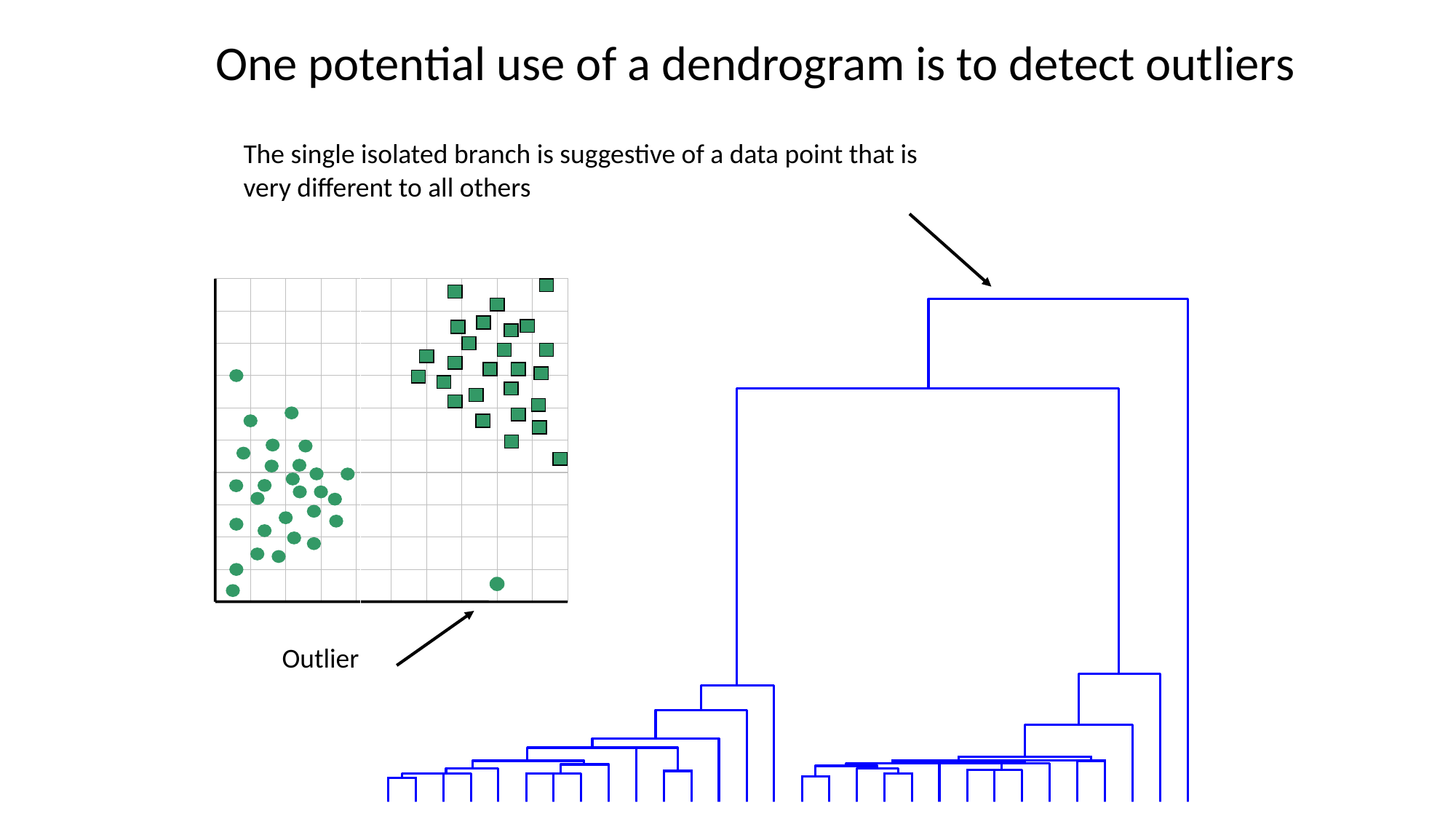

One potential use of a dendrogram is to detect outliers
The single isolated branch is suggestive of a data point that is very different to all others

Outlier